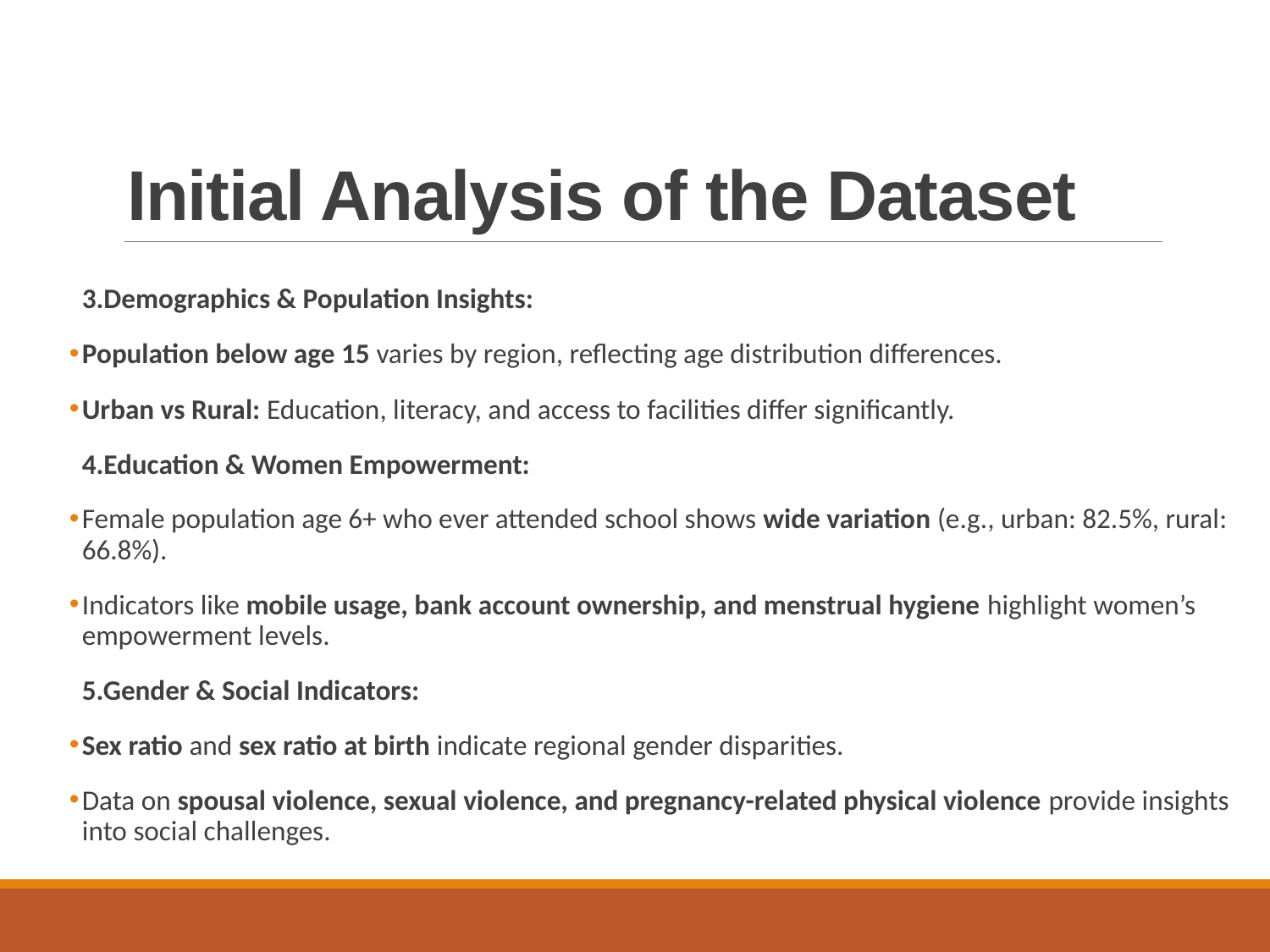

# Initial Analysis of the Dataset
3.Demographics & Population Insights:
Population below age 15 varies by region, reflecting age distribution differences.
Urban vs Rural: Education, literacy, and access to facilities differ significantly.
4.Education & Women Empowerment:
Female population age 6+ who ever attended school shows wide variation (e.g., urban: 82.5%, rural: 66.8%).
Indicators like mobile usage, bank account ownership, and menstrual hygiene highlight women’s empowerment levels.
5.Gender & Social Indicators:
Sex ratio and sex ratio at birth indicate regional gender disparities.
Data on spousal violence, sexual violence, and pregnancy-related physical violence provide insights into social challenges.